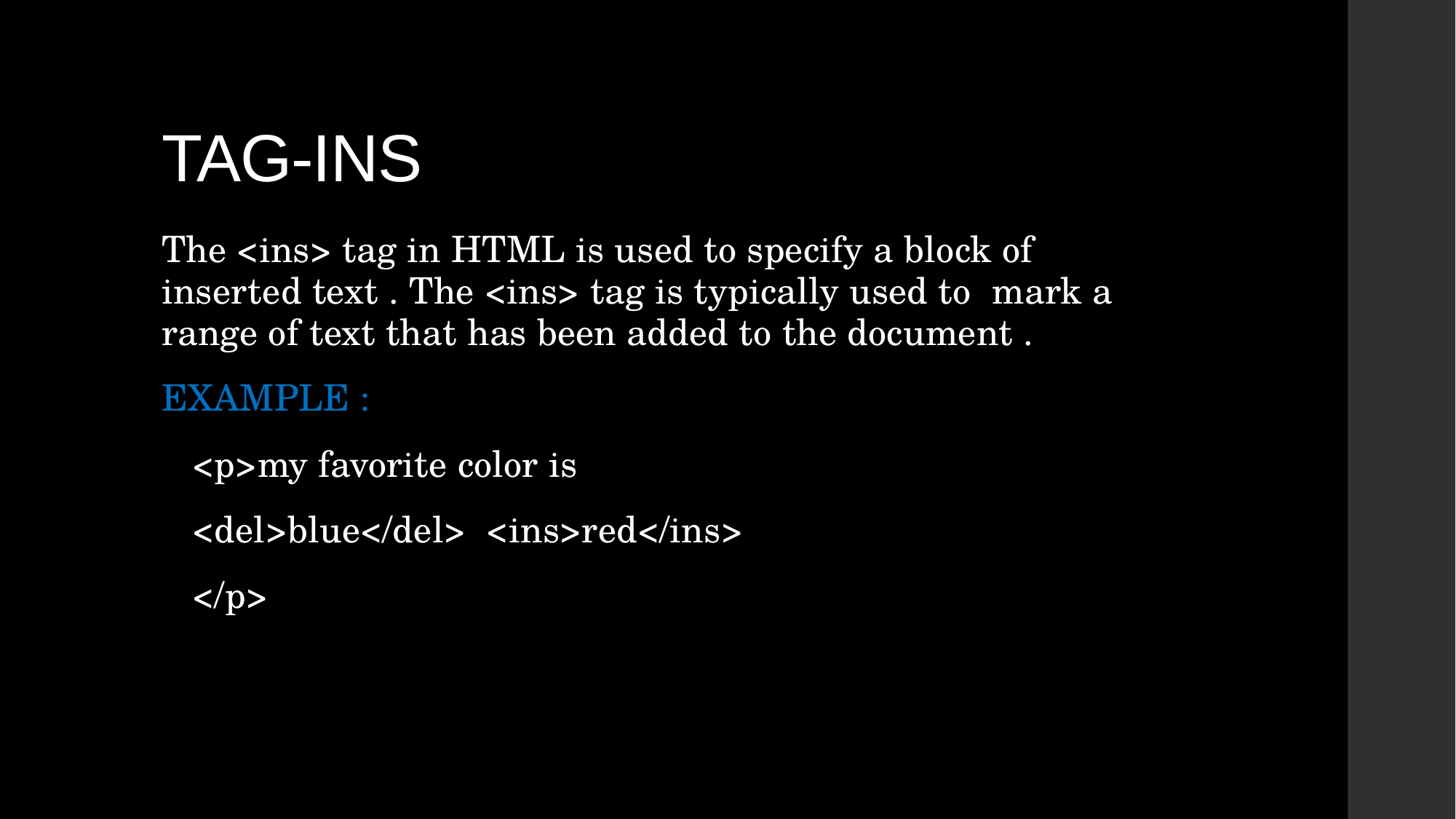

# TAG-INS
The <ins> tag in HTML is used to specify a block of inserted text . The <ins> tag is typically used to  mark a range of text that has been added to the document .
EXAMPLE :
   <p>my favorite color is
   <del>blue</del>  <ins>red</ins>
   </p>